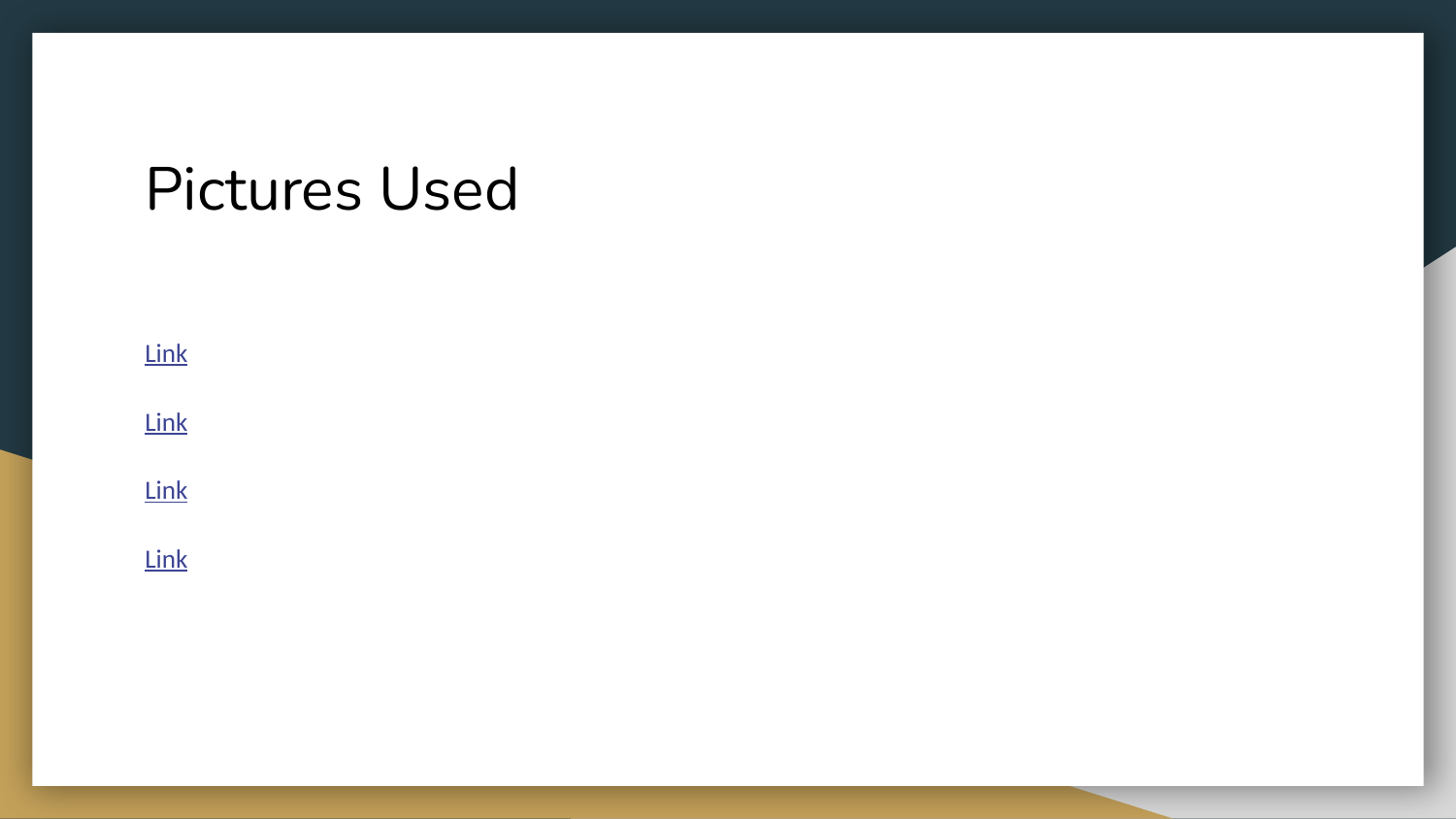

# Pictures Used
Link
Link
Link
Link